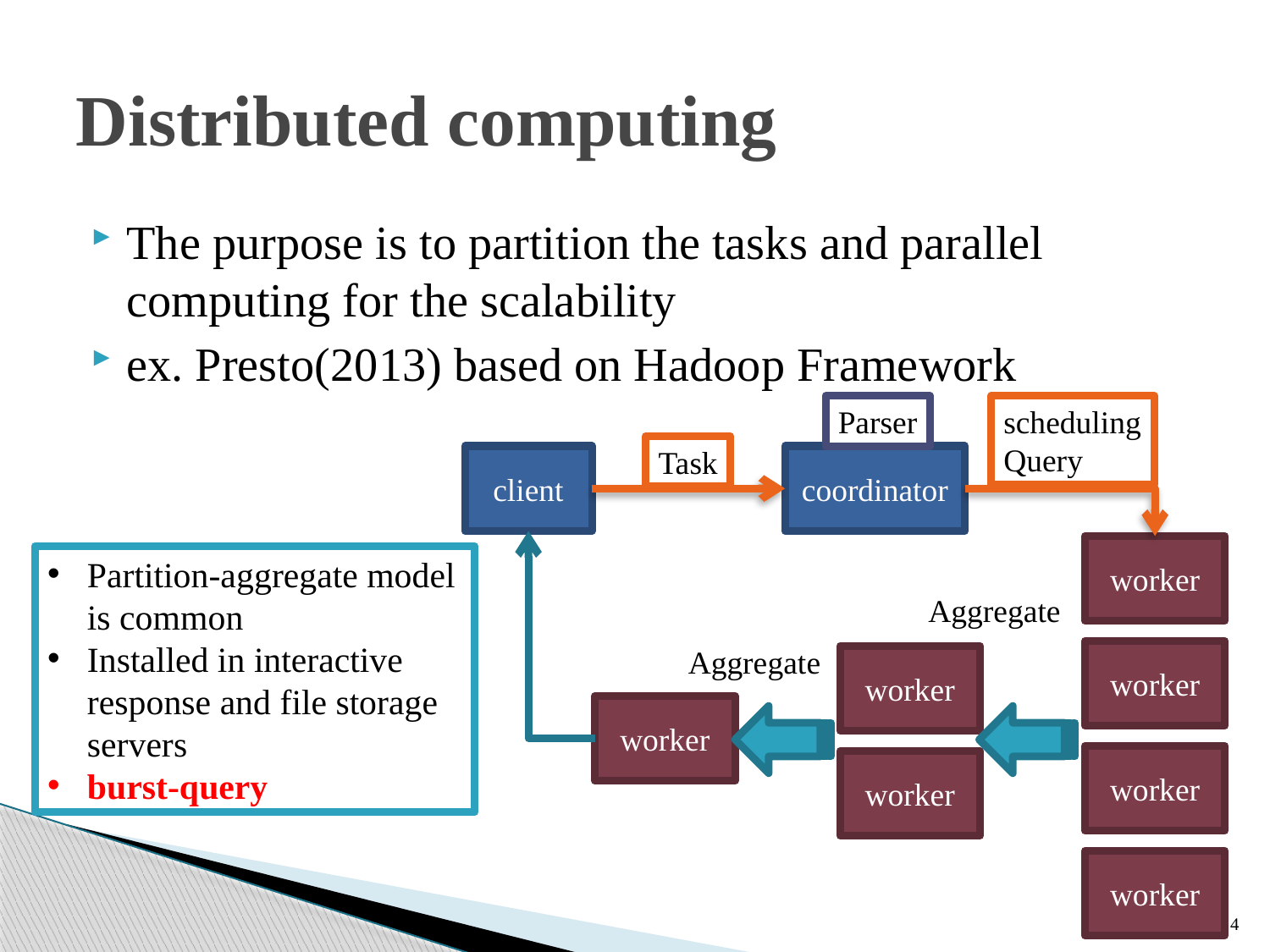

# Distributed computing
The purpose is to partition the tasks and parallel computing for the scalability
ex. Presto(2013) based on Hadoop Framework
Parser
scheduling
Query
Task
client
coordinator
worker
worker
worker
worker
Partition-aggregate model is common
Installed in interactive response and file storage servers
burst-query
Aggregate
Aggregate
worker
worker
worker

4